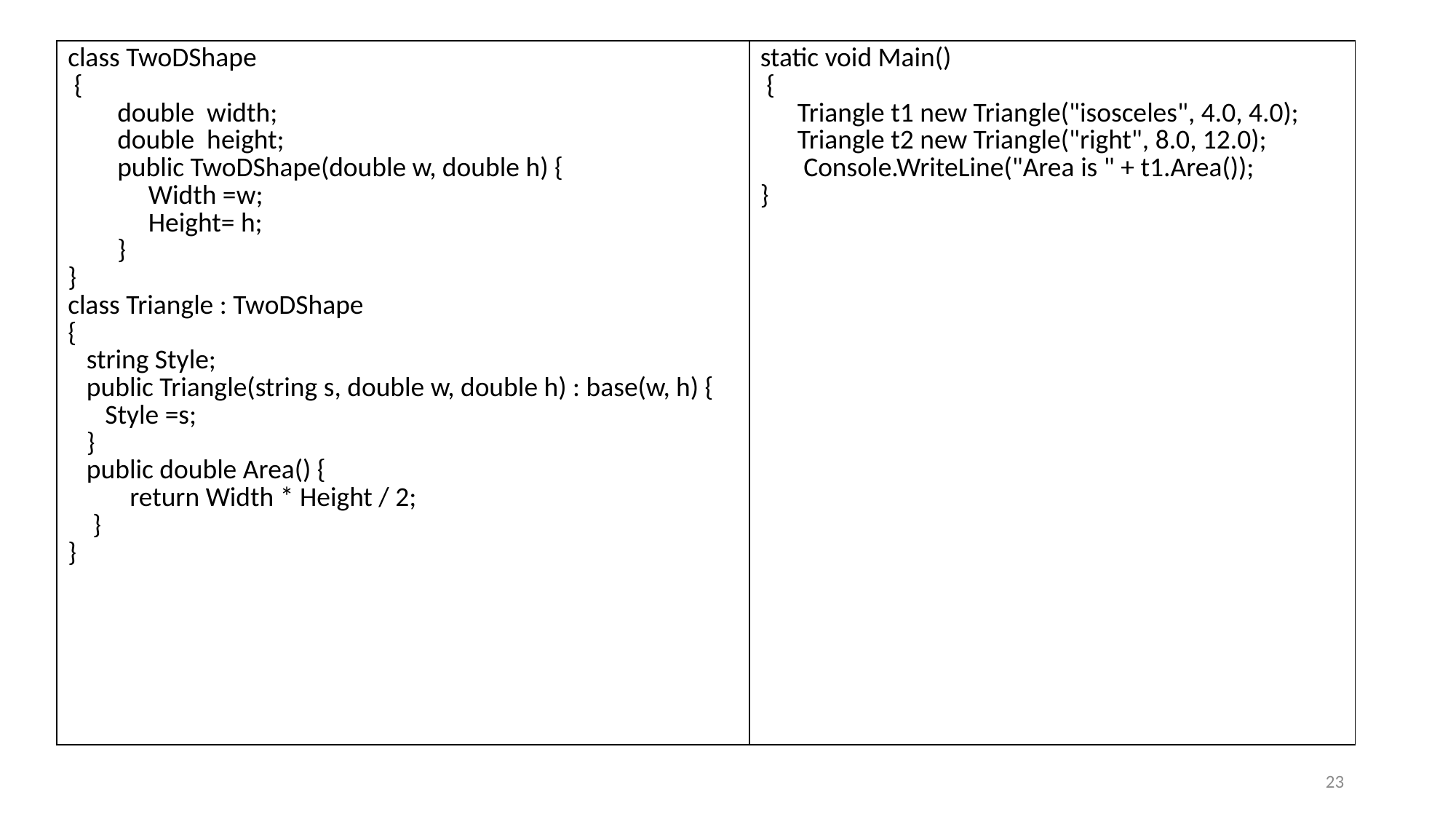

| class TwoDShape { double width; double height; public TwoDShape(double w, double h) { Width =w; Height= h; } } class Triangle : TwoDShape { string Style; public Triangle(string s, double w, double h) : base(w, h) { Style =s; } public double Area() { return Width \* Height / 2; } } | static void Main() { Triangle t1 new Triangle("isosceles", 4.0, 4.0); Triangle t2 new Triangle("right", 8.0, 12.0); Console.WriteLine("Area is " + t1.Area()); } |
| --- | --- |
23